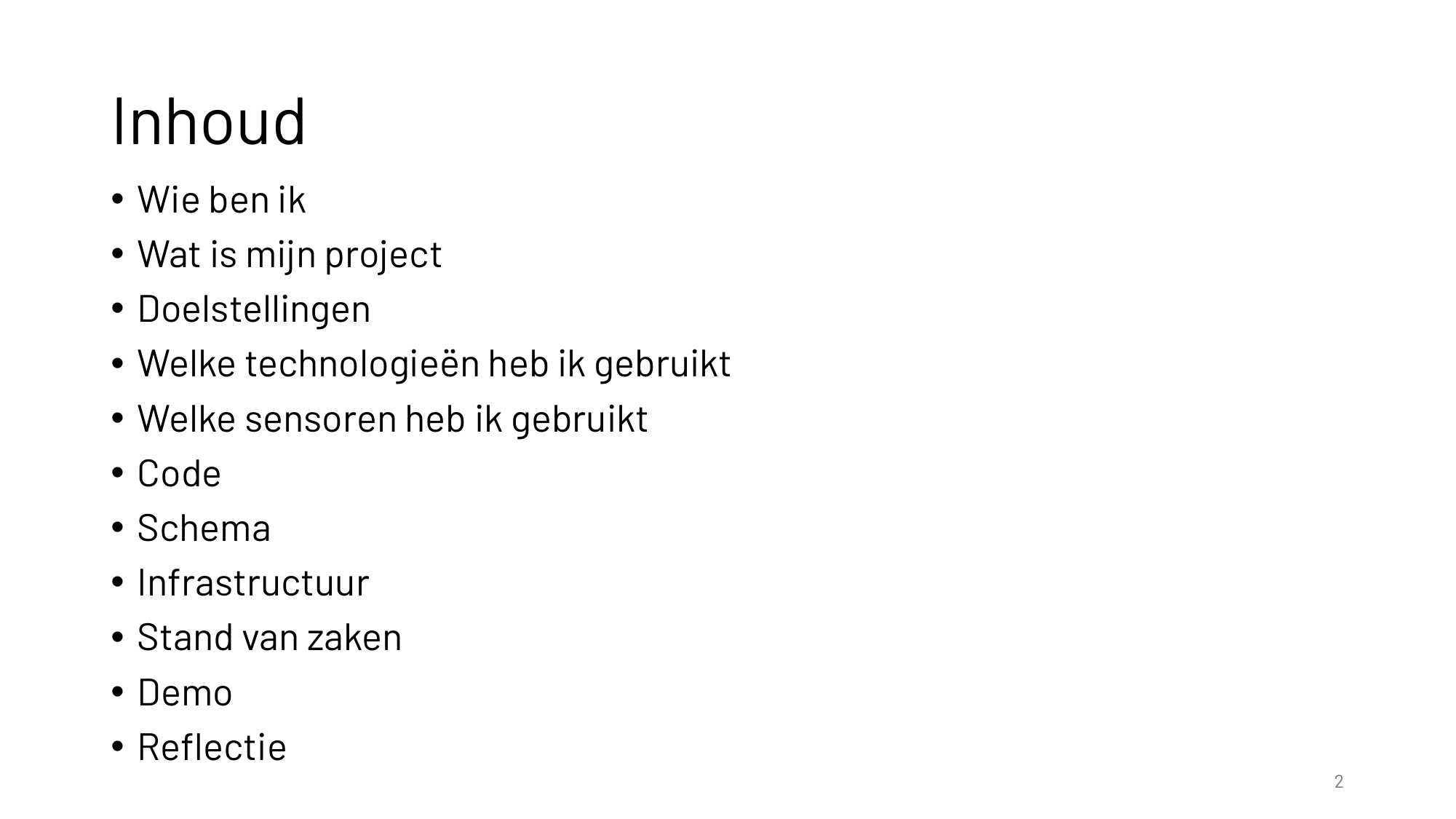

# Inhoud
Wie ben ik
Wat is mijn project
Doelstellingen
Welke technologieën heb ik gebruikt
Welke sensoren heb ik gebruikt
Code
Schema
Infrastructuur
Stand van zaken
Demo
Reflectie
2